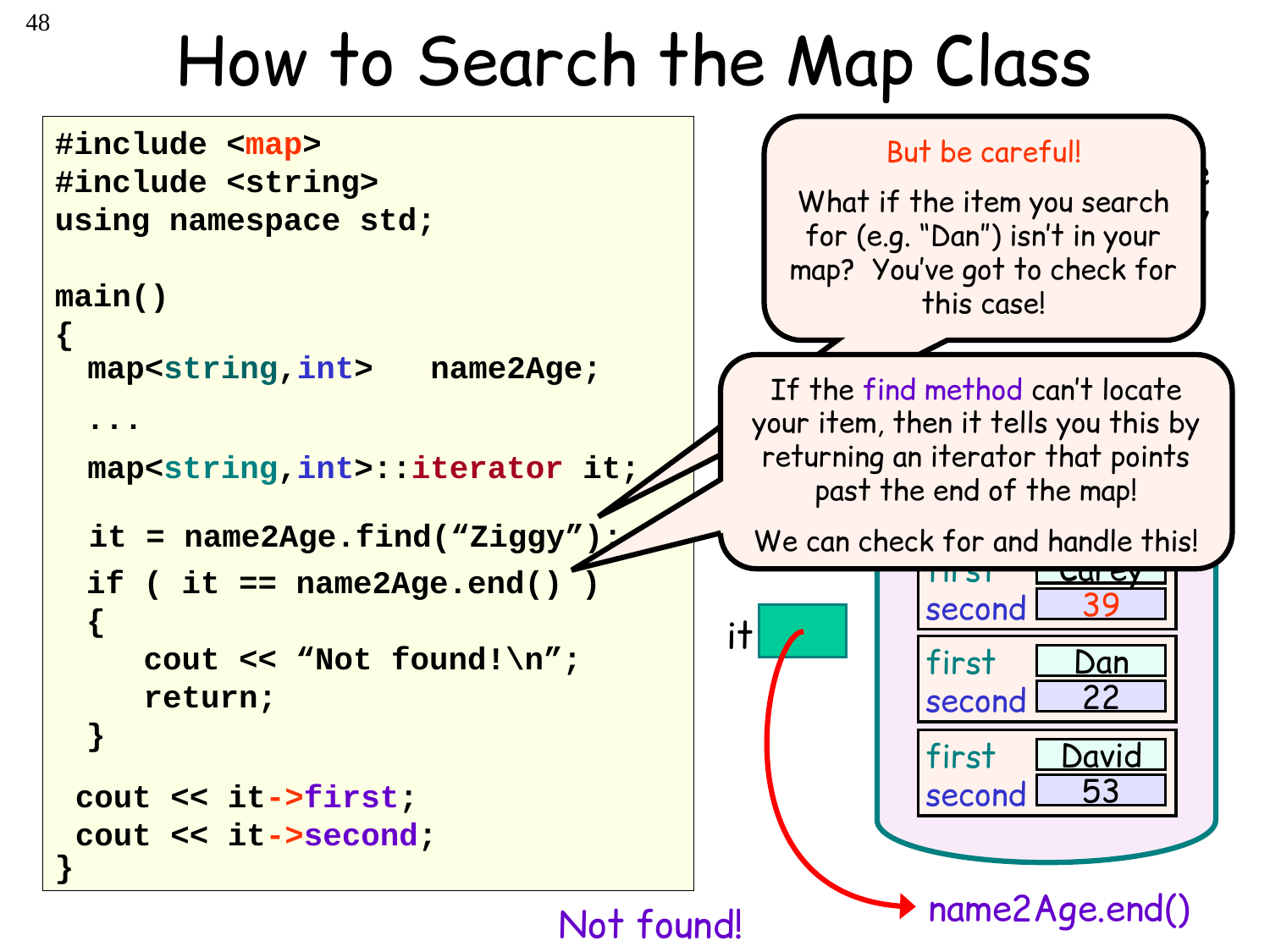

48
# How to Search the Map Class
#include <map>
#include <string>
using namespace std;

main()
{

}
But be careful!

What if the item you search for (e.g. “Dan”) isn’t in your map?  You’ve got to check for this case!
Alright, so now let’s see how to find a previously added association.
map<string,int>   name2Age;
If the find method can’t locate your item, then it tells you this by returning an iterator that points past the end of the map!

We can check for and handle this!
name2Age

...
map<string,int>::iterator it;
it = name2Age.find(“Ziggy”);

first
second
Carey
39
if ( it == name2Age.end() )
{
   cout << “Not found!\n”;
   return;
}

  it

first
second
Dan
22

first
second
David
53
cout << it->first;
cout << it->second;
name2Age.end()
Not found!